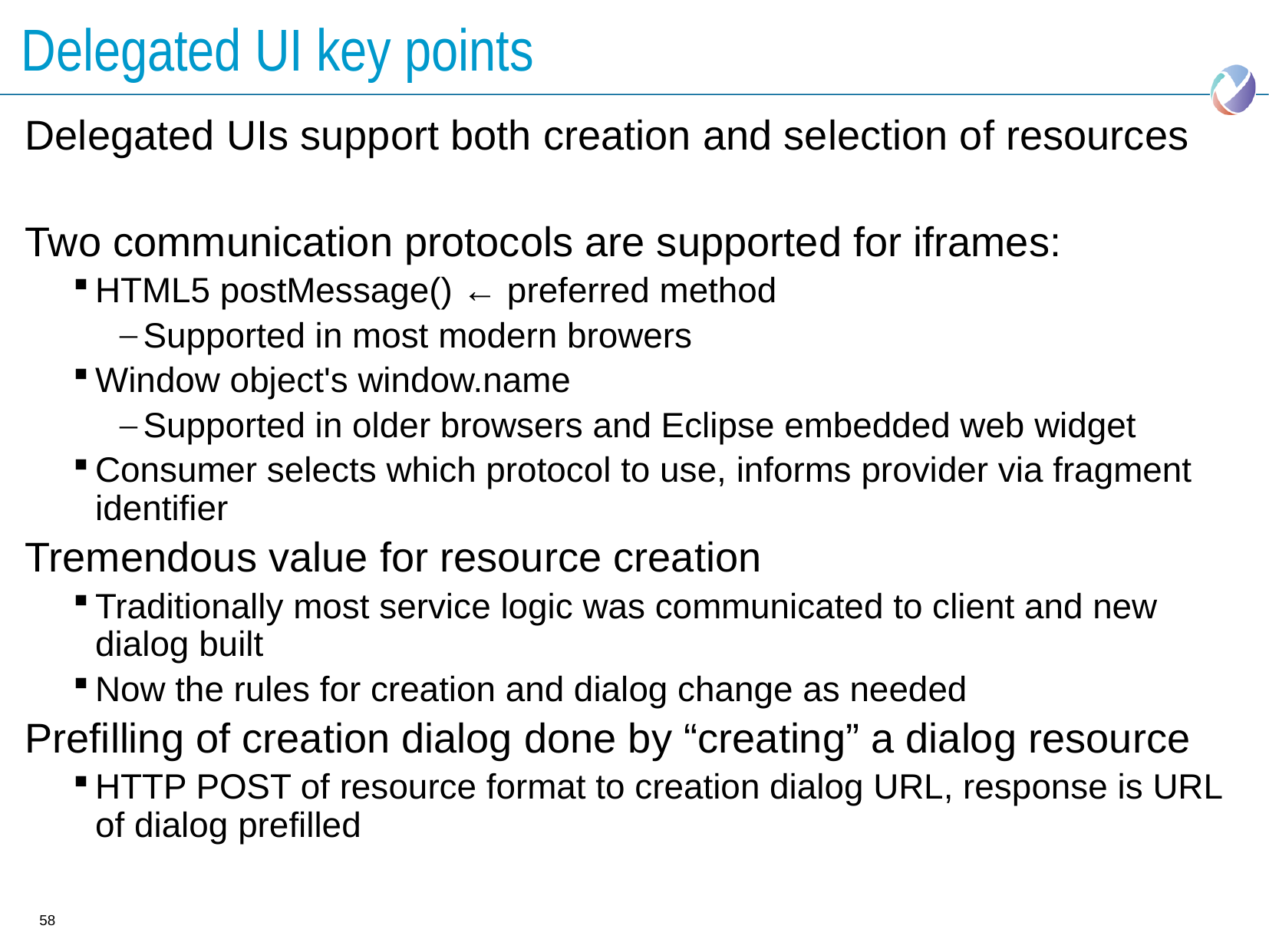

Delegated UI key points
Delegated UIs support both creation and selection of resources

Two communication protocols are supported for iframes:
HTML5 postMessage() ← preferred method
Supported in most modern browers
Window object's window.name
Supported in older browsers and Eclipse embedded web widget
Consumer selects which protocol to use, informs provider via fragment identifier
Tremendous value for resource creation
Traditionally most service logic was communicated to client and new dialog built
Now the rules for creation and dialog change as needed
Prefilling of creation dialog done by “creating” a dialog resource
HTTP POST of resource format to creation dialog URL, response is URL of dialog prefilled